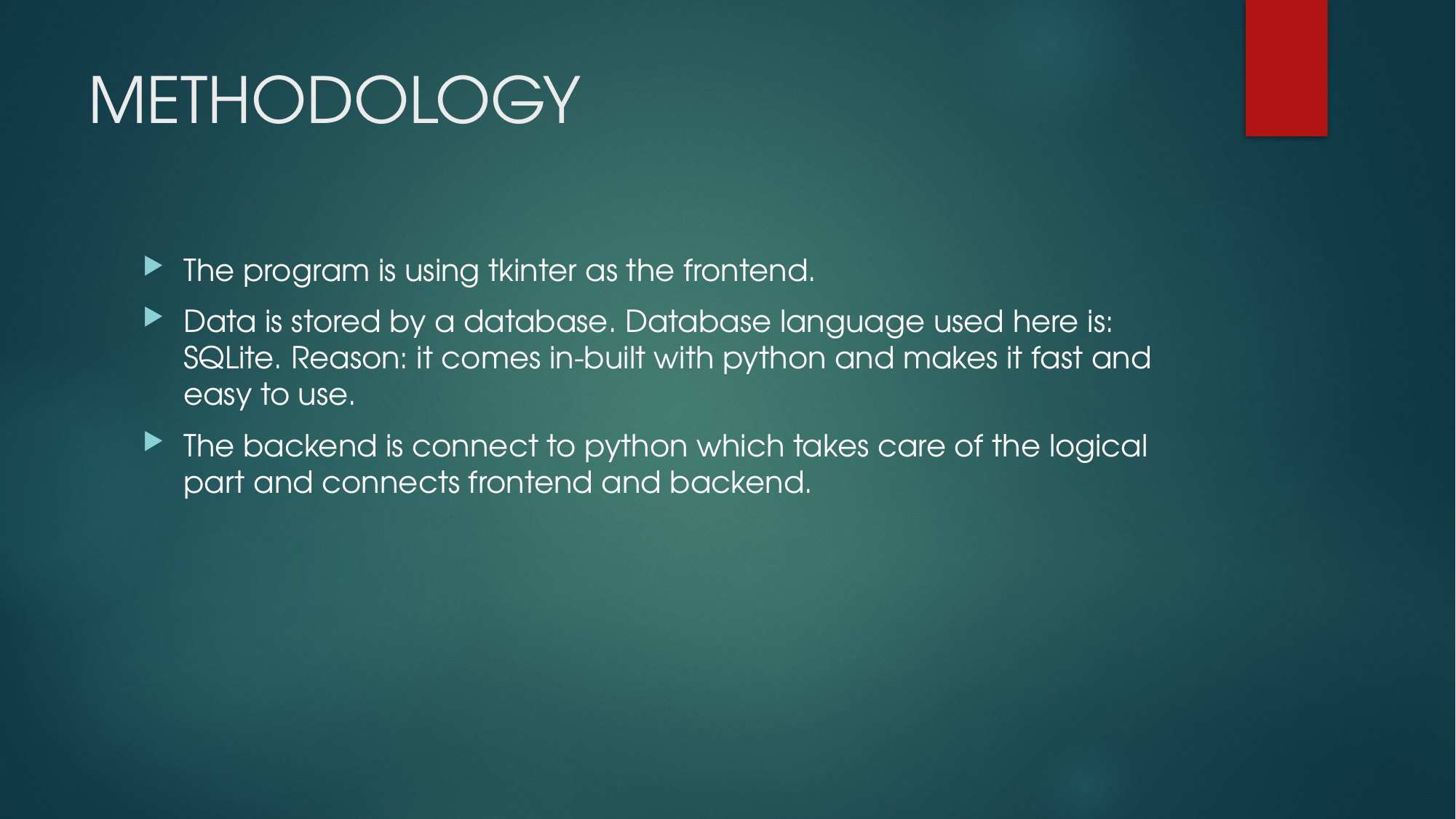

# METHODOLOGY
The program is using tkinter as the frontend.
Data is stored by a database. Database language used here is: SQLite. Reason: it comes in-built with python and makes it fast and easy to use.
The backend is connect to python which takes care of the logical part and connects frontend and backend.